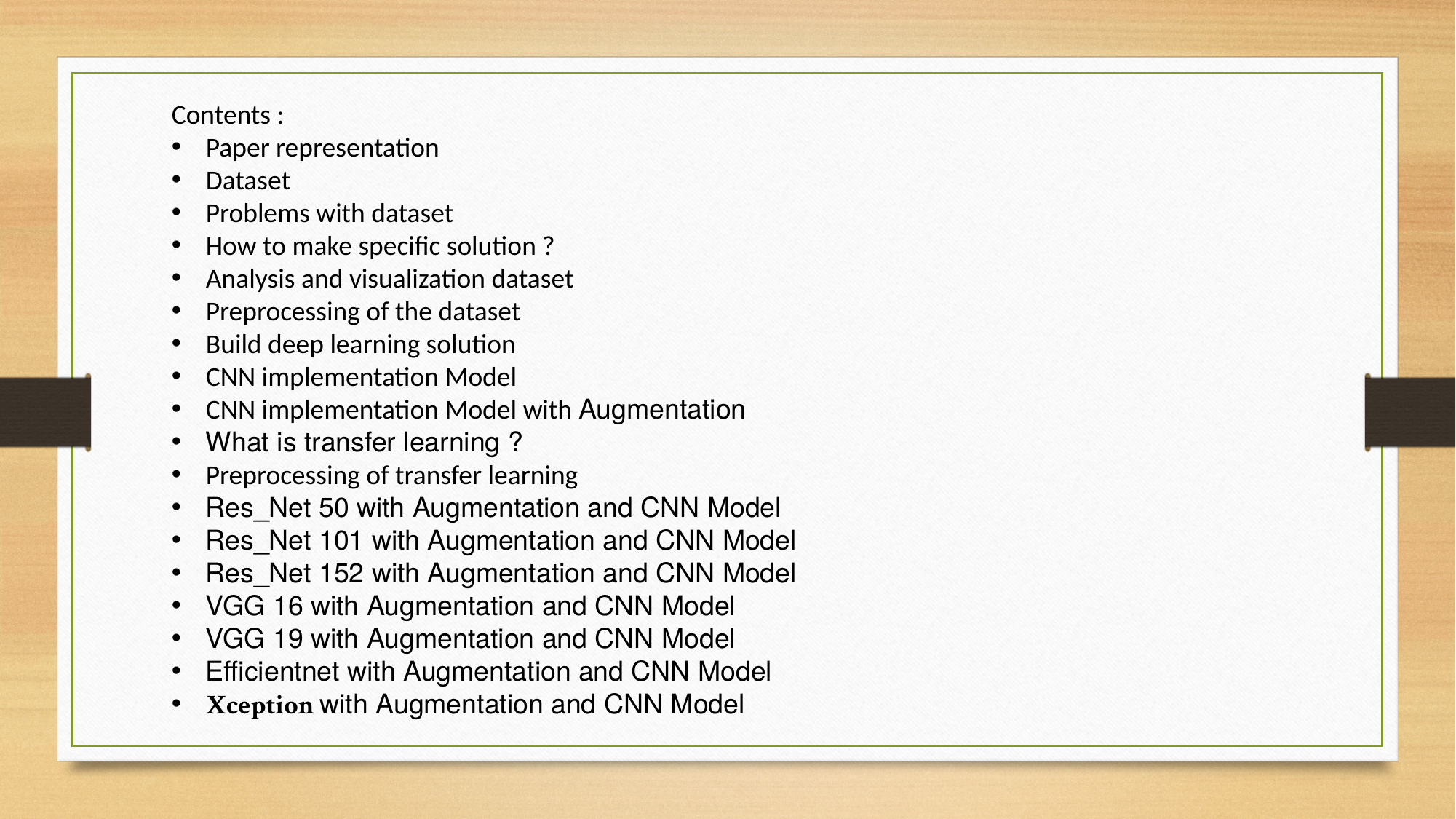

Contents :
Paper representation
Dataset
Problems with dataset
How to make specific solution ?
Analysis and visualization dataset
Preprocessing of the dataset
Build deep learning solution
CNN implementation Model
CNN implementation Model with Augmentation
What is transfer learning ?
Preprocessing of transfer learning
Res_Net 50 with Augmentation and CNN Model
Res_Net 101 with Augmentation and CNN Model
Res_Net 152 with Augmentation and CNN Model
VGG 16 with Augmentation and CNN Model
VGG 19 with Augmentation and CNN Model
Efficientnet with Augmentation and CNN Model
Xception with Augmentation and CNN Model